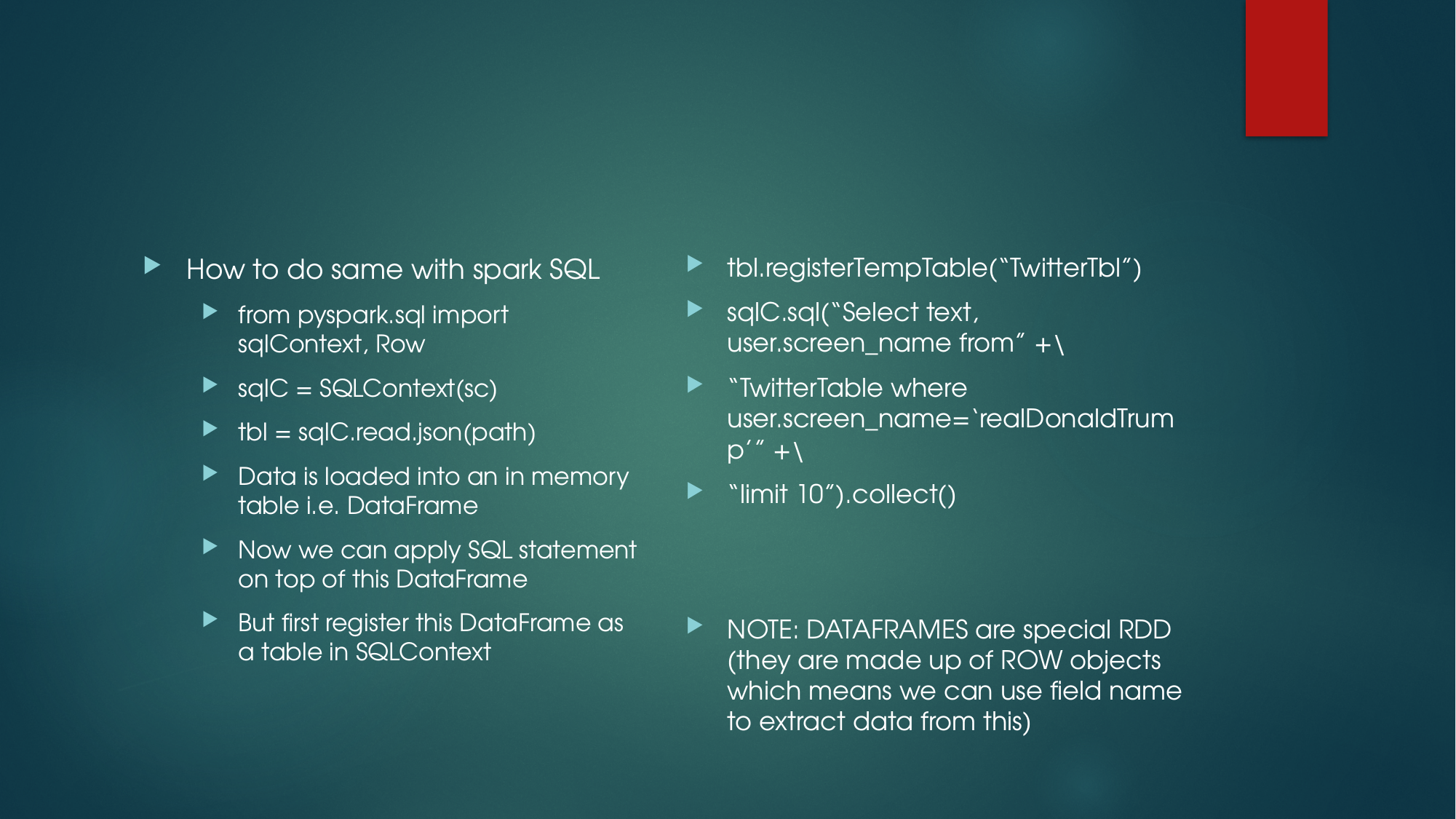

#
tbl.registerTempTable(“TwitterTbl”)
sqlC.sql(“Select text, user.screen_name from” +\
“TwitterTable where user.screen_name=‘realDonaldTrump’” +\
“limit 10”).collect()

NOTE: DATAFRAMES are special RDD (they are made up of ROW objects which means we can use field name to extract data from this)

How to do same with spark SQL
from pyspark.sql import sqlContext, Row
sqlC = SQLContext(sc)
tbl = sqlC.read.json(path)
Data is loaded into an in memory table i.e. DataFrame
Now we can apply SQL statement on top of this DataFrame
But first register this DataFrame as a table in SQLContext